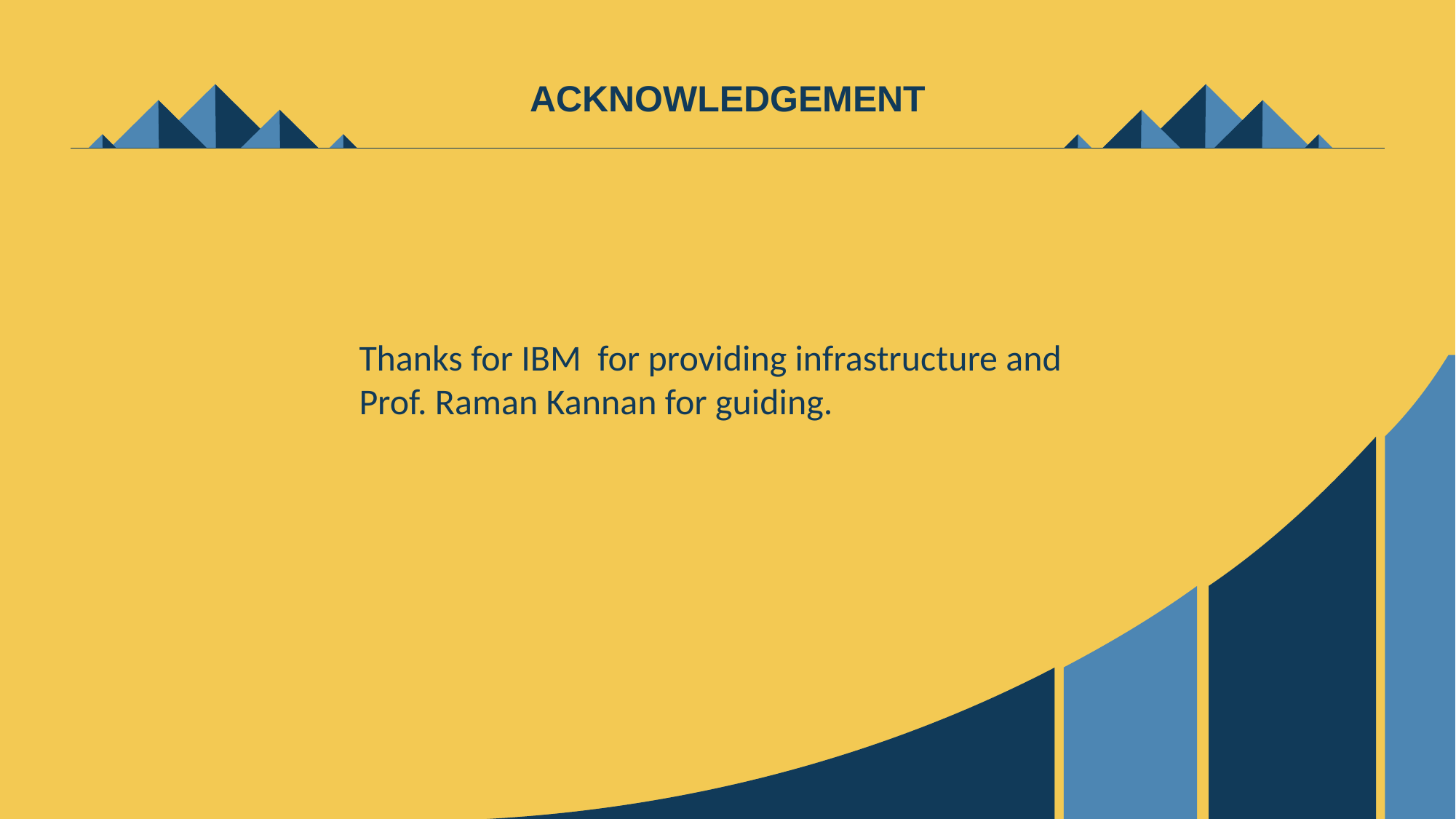

acknowledgement

Thanks for IBM  for providing infrastructure and Prof. Raman Kannan for guiding.